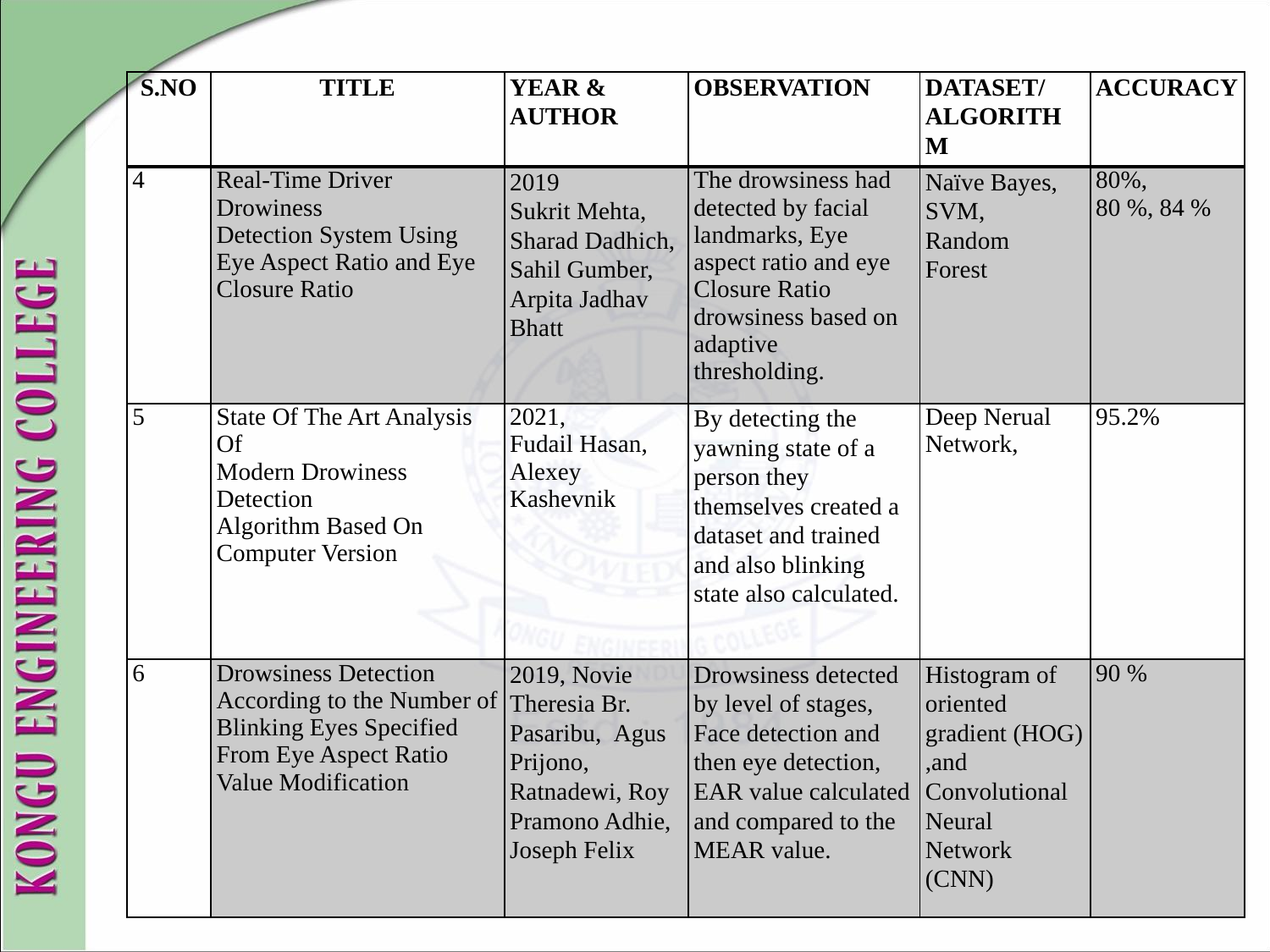

| S.NO | TITLE | YEAR & AUTHOR | OBSERVATION | DATASET/ ALGORITHM | ACCURACY |
| --- | --- | --- | --- | --- | --- |
| 4 | Real-Time Driver Drowiness Detection System Using Eye Aspect Ratio and Eye Closure Ratio | 2019 Sukrit Mehta, Sharad Dadhich, Sahil Gumber, Arpita Jadhav Bhatt | The drowsiness had detected by facial landmarks, Eye aspect ratio and eye Closure Ratio drowsiness based on adaptive thresholding. | Naïve Bayes, SVM, Random Forest | 80%, 80 %, 84 % |
| 5 | State Of The Art Analysis Of Modern Drowiness Detection Algorithm Based On Computer Version | 2021, Fudail Hasan, Alexey Kashevnik | By detecting the yawning state of a person they themselves created a dataset and trained and also blinking state also calculated. | Deep Nerual Network, | 95.2% |
| 6 | Drowsiness Detection According to the Number of Blinking Eyes Specified From Eye Aspect Ratio Value Modification | 2019, Novie Theresia Br. Pasaribu,  Agus Prijono, Ratnadewi, Roy Pramono Adhie, Joseph Felix | Drowsiness detected by level of stages, Face detection and then eye detection, EAR value calculated and compared to the MEAR value. | Histogram of oriented gradient (HOG) ,and Convolutional Neural Network (CNN) | 90 % |